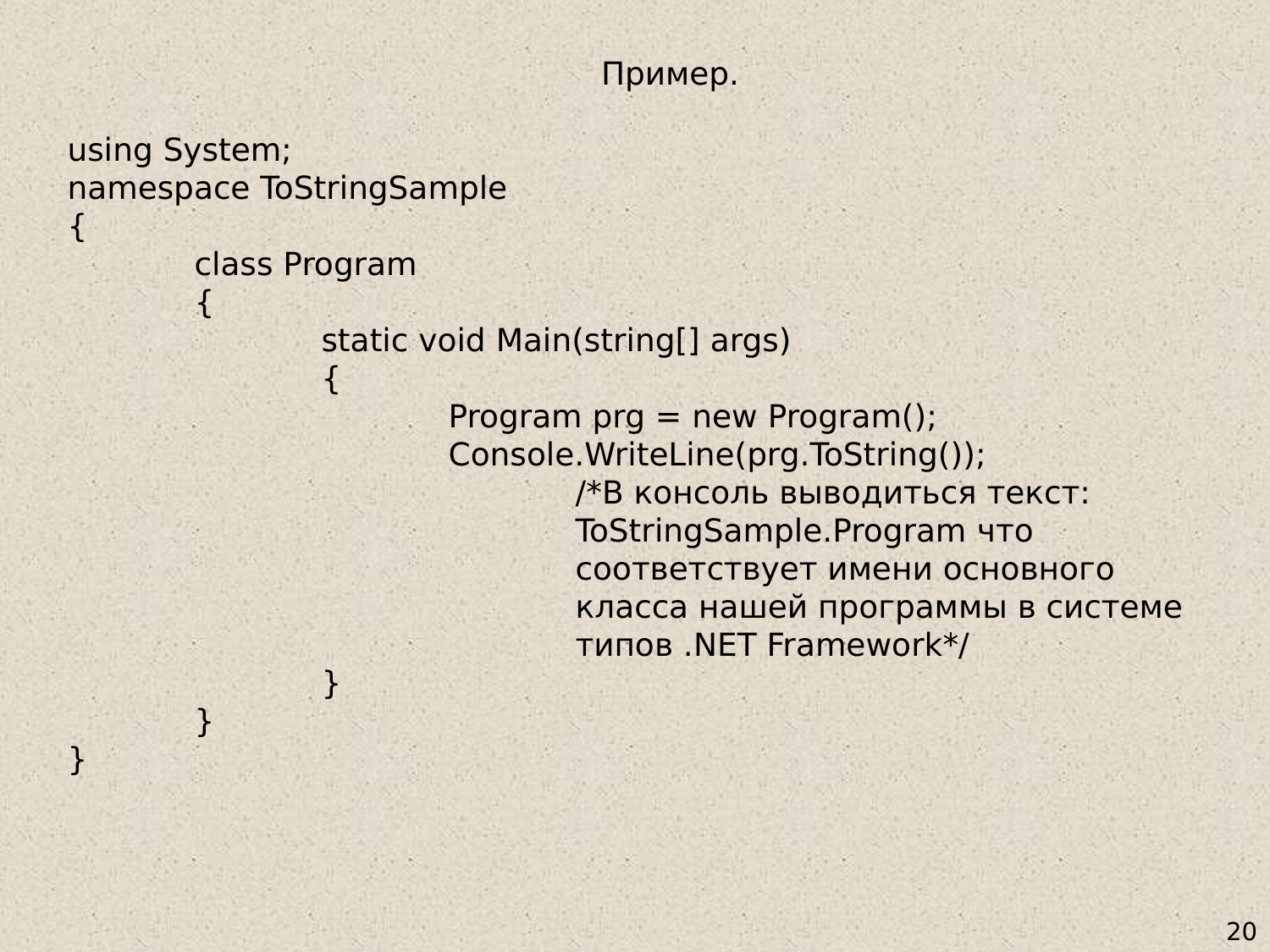

Пример.
using System;
namespace ToStringSample
{
	class Program
	{
		static void Main(string[] args)
		{
			Program prg = new Program();
			Console.WriteLine(prg.ToString());
				/*В консоль выводиться текст: 				ToStringSample.Program что 					соответствует имени основного 				класса нашей программы в системе 				типов .NET Framework*/
		}
	}
}
# 20